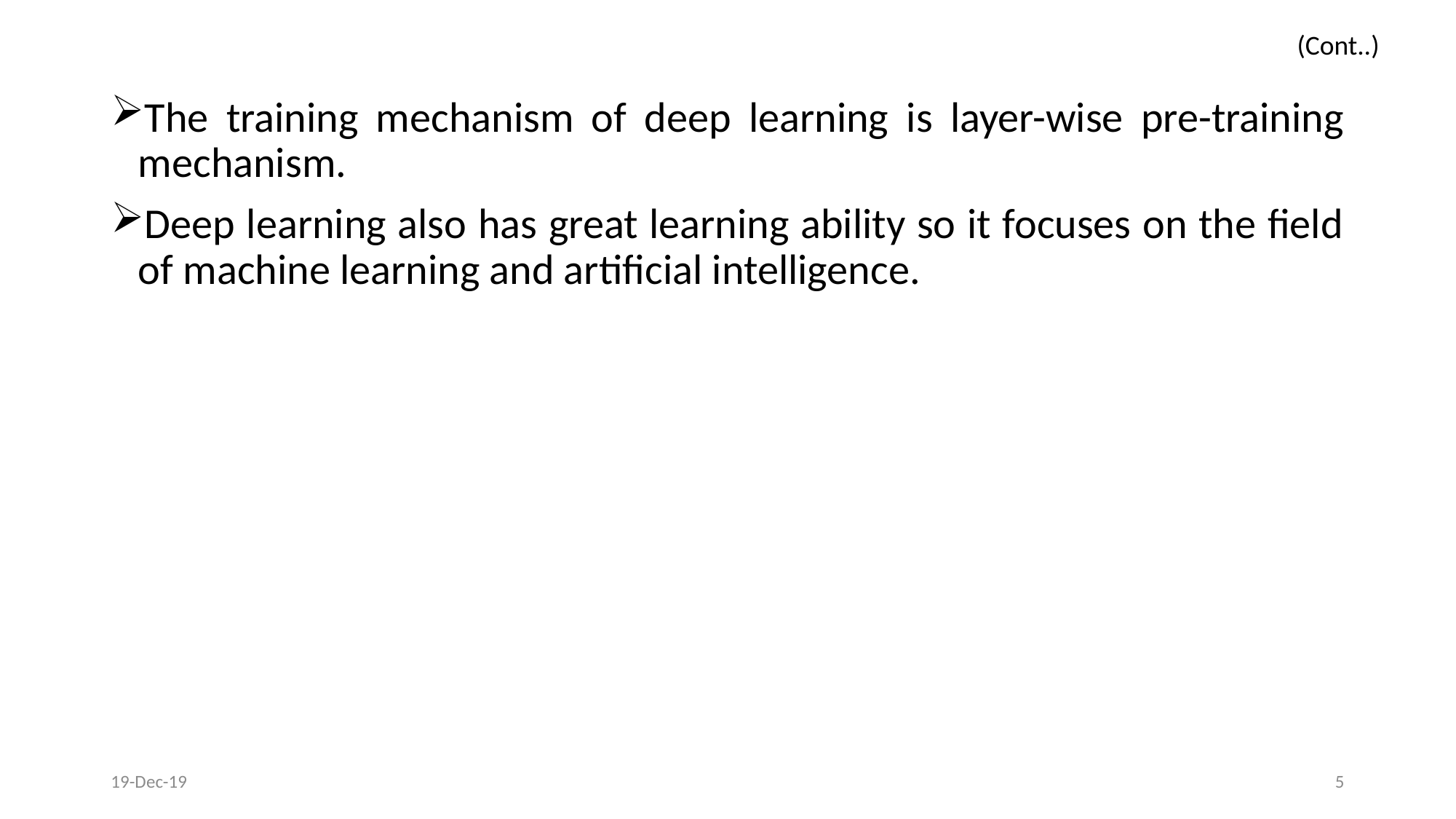

(Cont..)
The training mechanism of deep learning is layer-wise pre-training mechanism.
Deep learning also has great learning ability so it focuses on the field of machine learning and artificial intelligence.
19-Dec-19
5